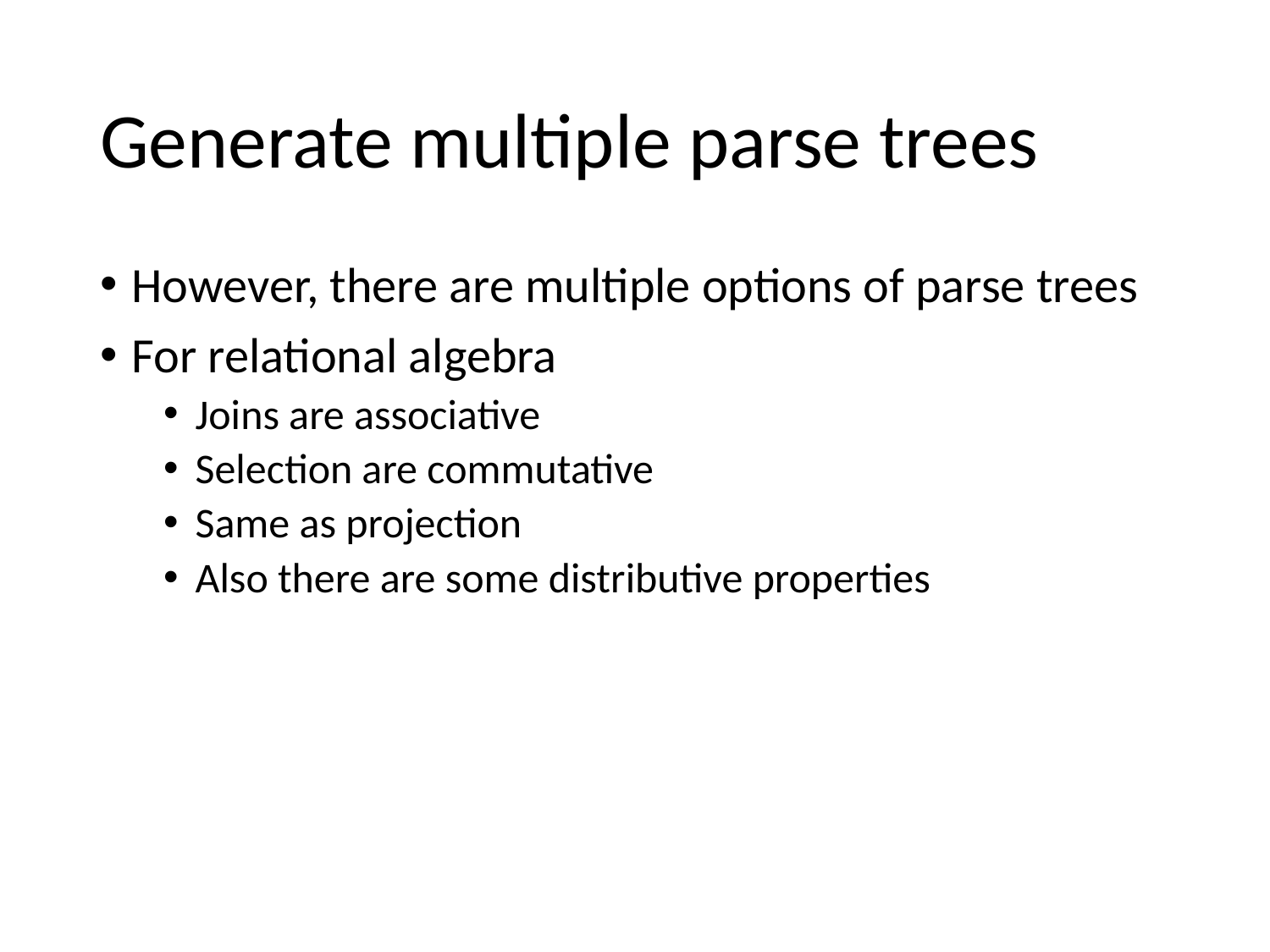

# Generate multiple parse trees
However, there are multiple options of parse trees
For relational algebra
Joins are associative
Selection are commutative
Same as projection
Also there are some distributive properties